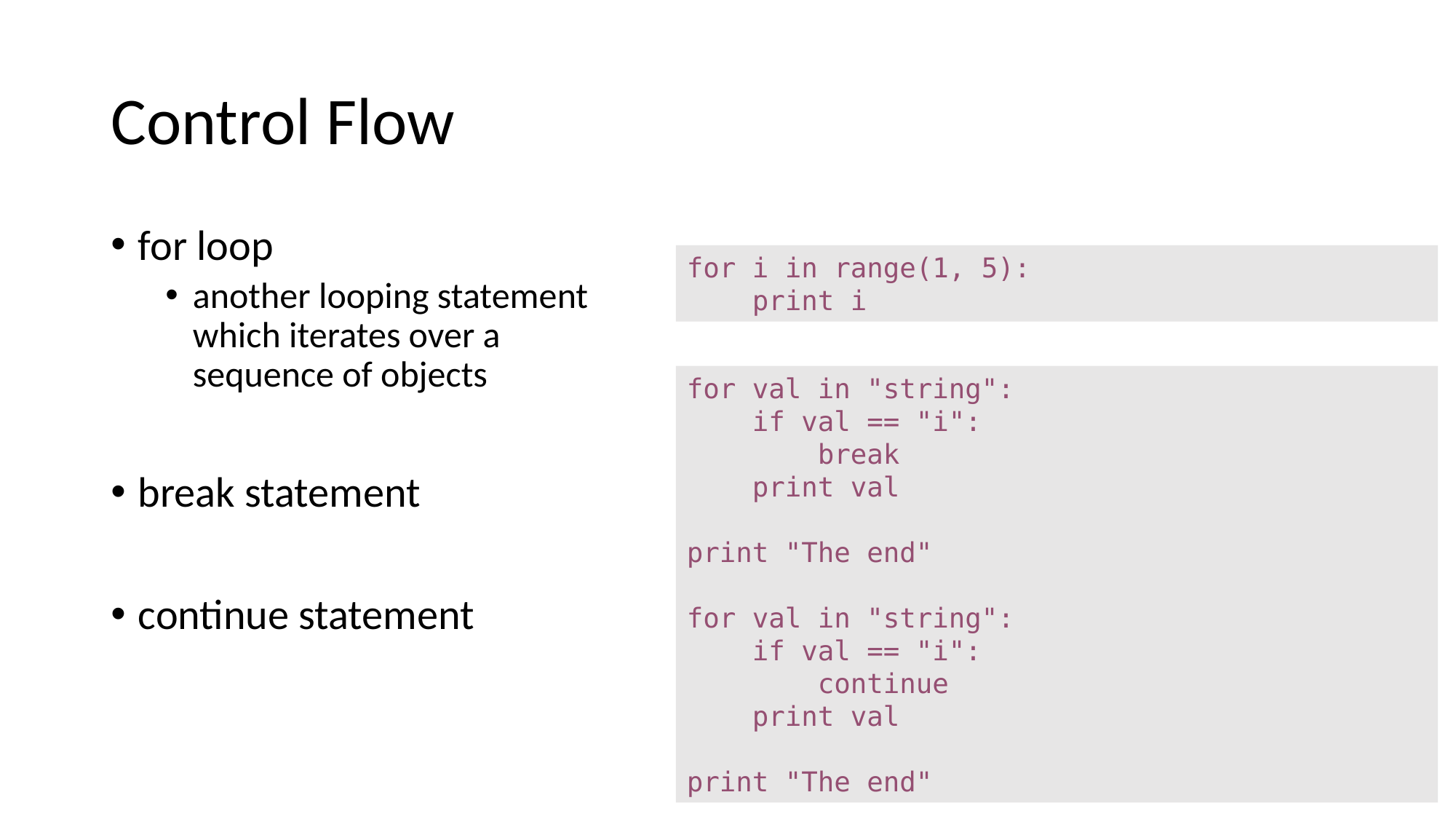

# Control Flow
for loop
another looping statement which iterates over a sequence of objects

break statement

continue statement
for i in range(1, 5):
    print i
for val in "string":
    if val == "i":
        break
    print val

print "The end"

for val in "string":
    if val == "i":
        continue
    print val

print "The end"